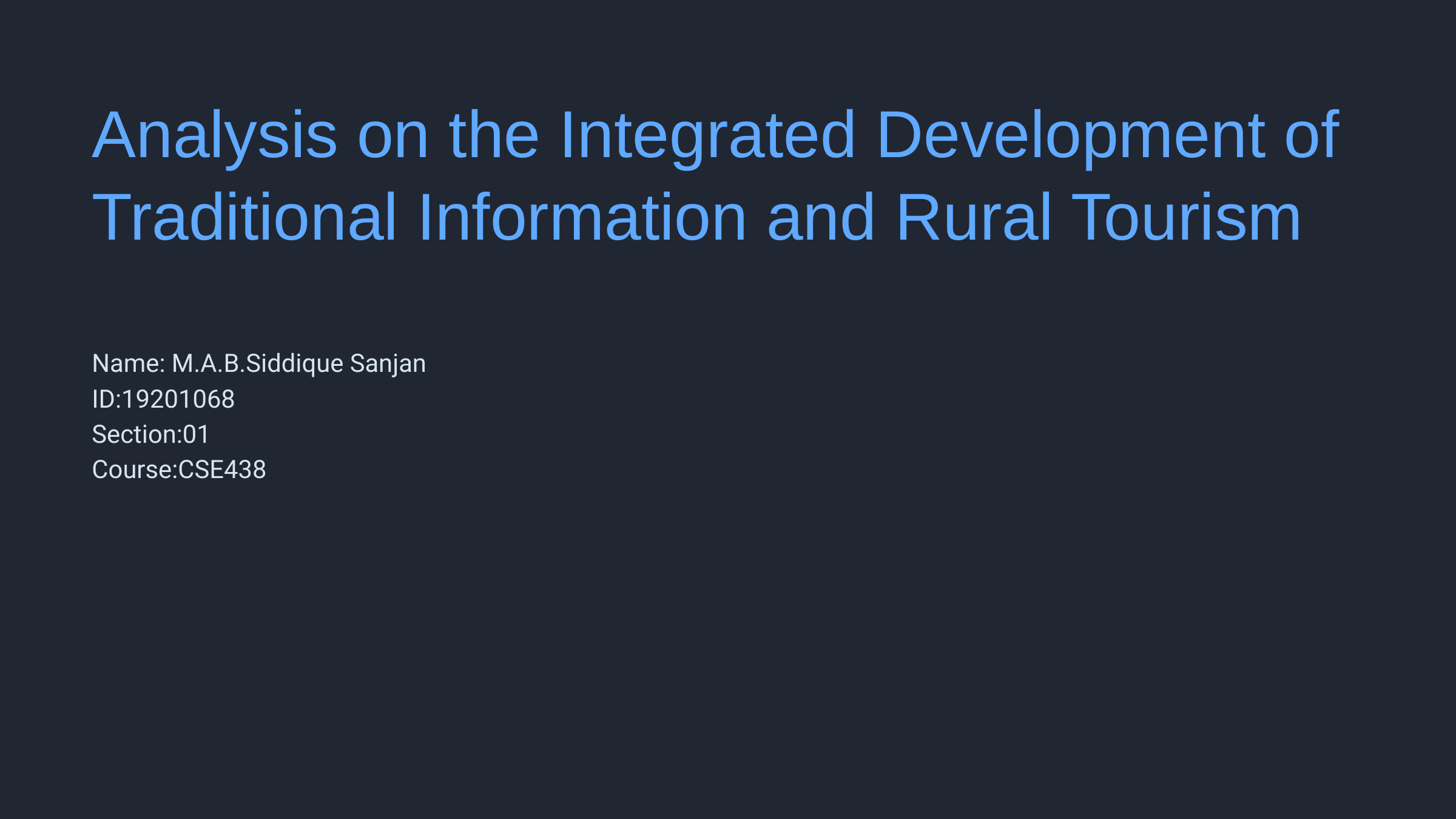

Analysis on the Integrated Development of Traditional Information and Rural Tourism
Name: M.A.B.Siddique Sanjan
ID:19201068
Section:01
Course:CSE438